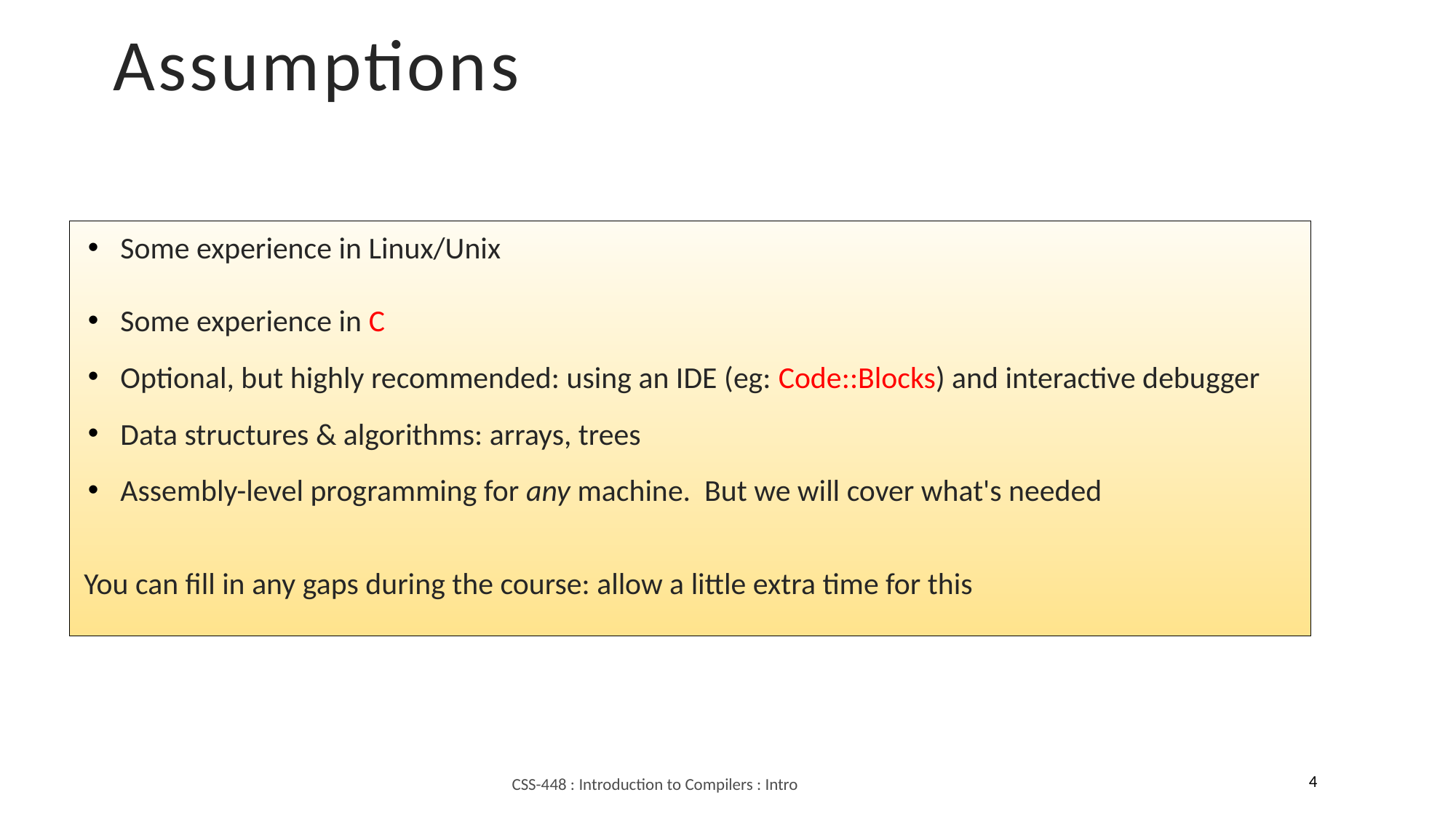

Assumptions
Some experience in Linux/Unix

Some experience in C
Optional, but highly recommended: using an IDE (eg: Code::Blocks) and interactive debugger
Data structures & algorithms: arrays, trees
Assembly-level programming for any machine.  But we will cover what's needed

You can fill in any gaps during the course: allow a little extra time for this

4
CSS-448 : Introduction to Compilers : Intro